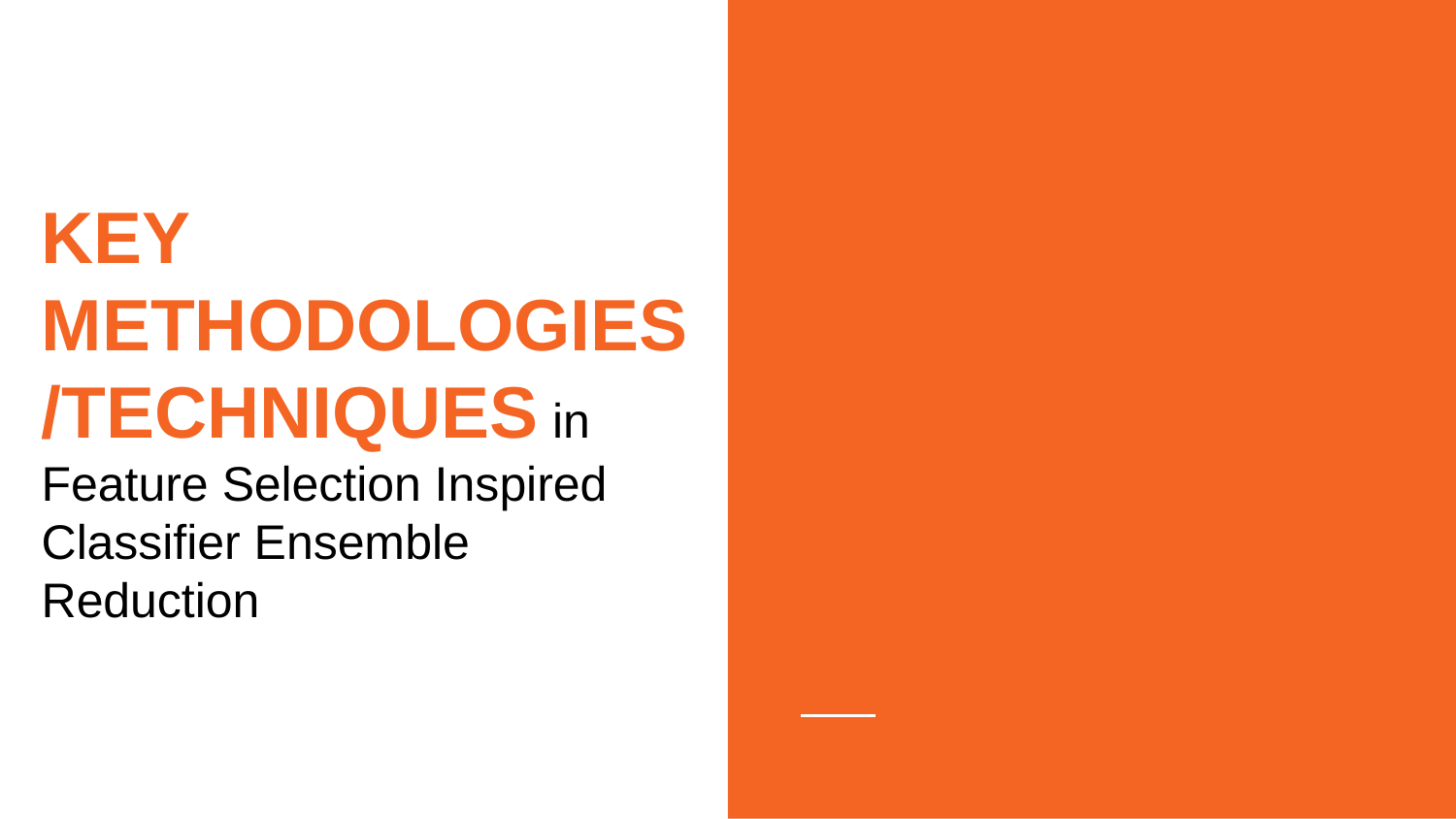

# KEY METHODOLOGIES/TECHNIQUES in Feature Selection Inspired Classifier Ensemble Reduction